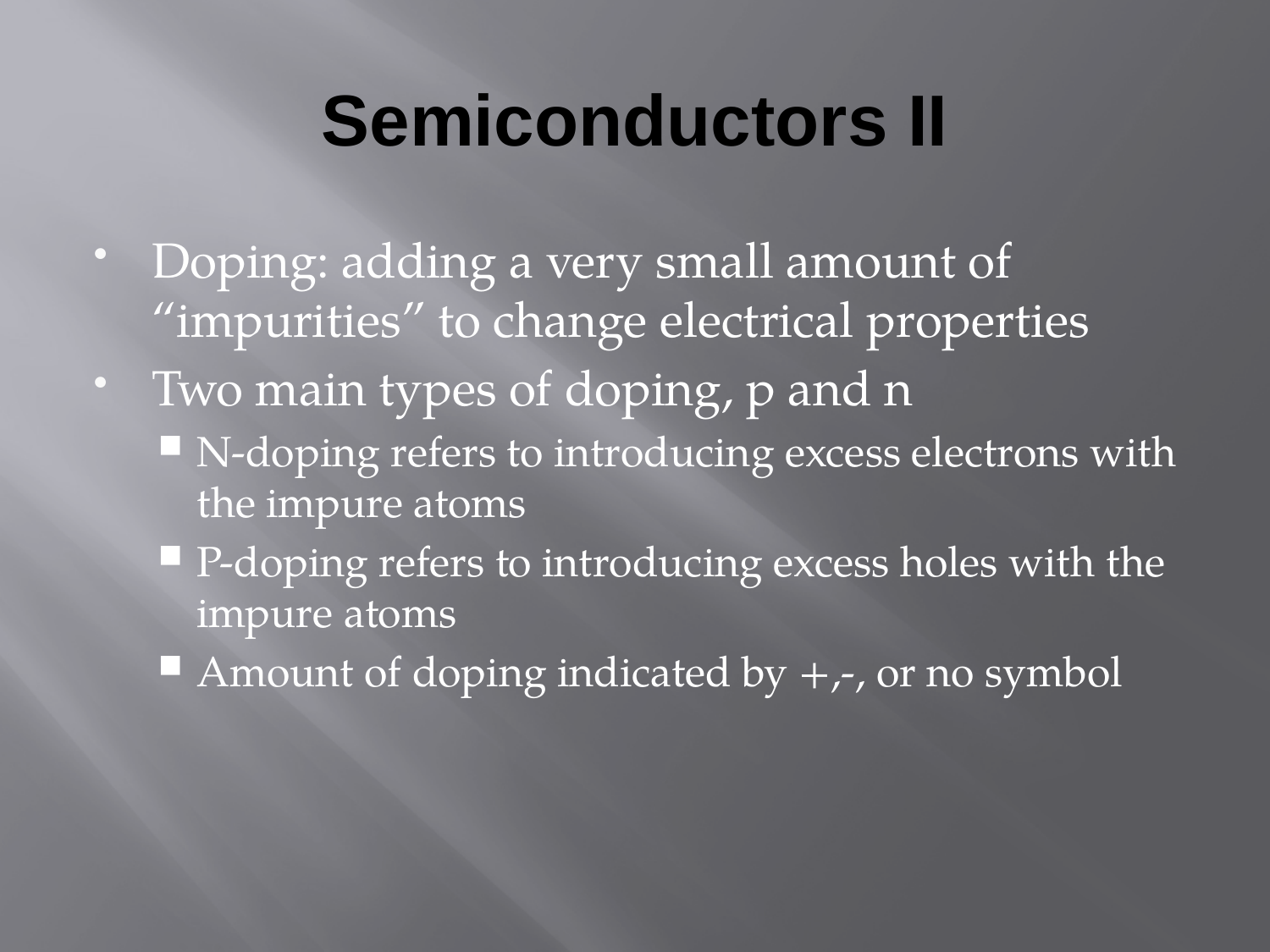

# Semiconductors II
Doping: adding a very small amount of “impurities” to change electrical properties
Two main types of doping, p and n
N-doping refers to introducing excess electrons with the impure atoms
P-doping refers to introducing excess holes with the impure atoms
Amount of doping indicated by +,-, or no symbol